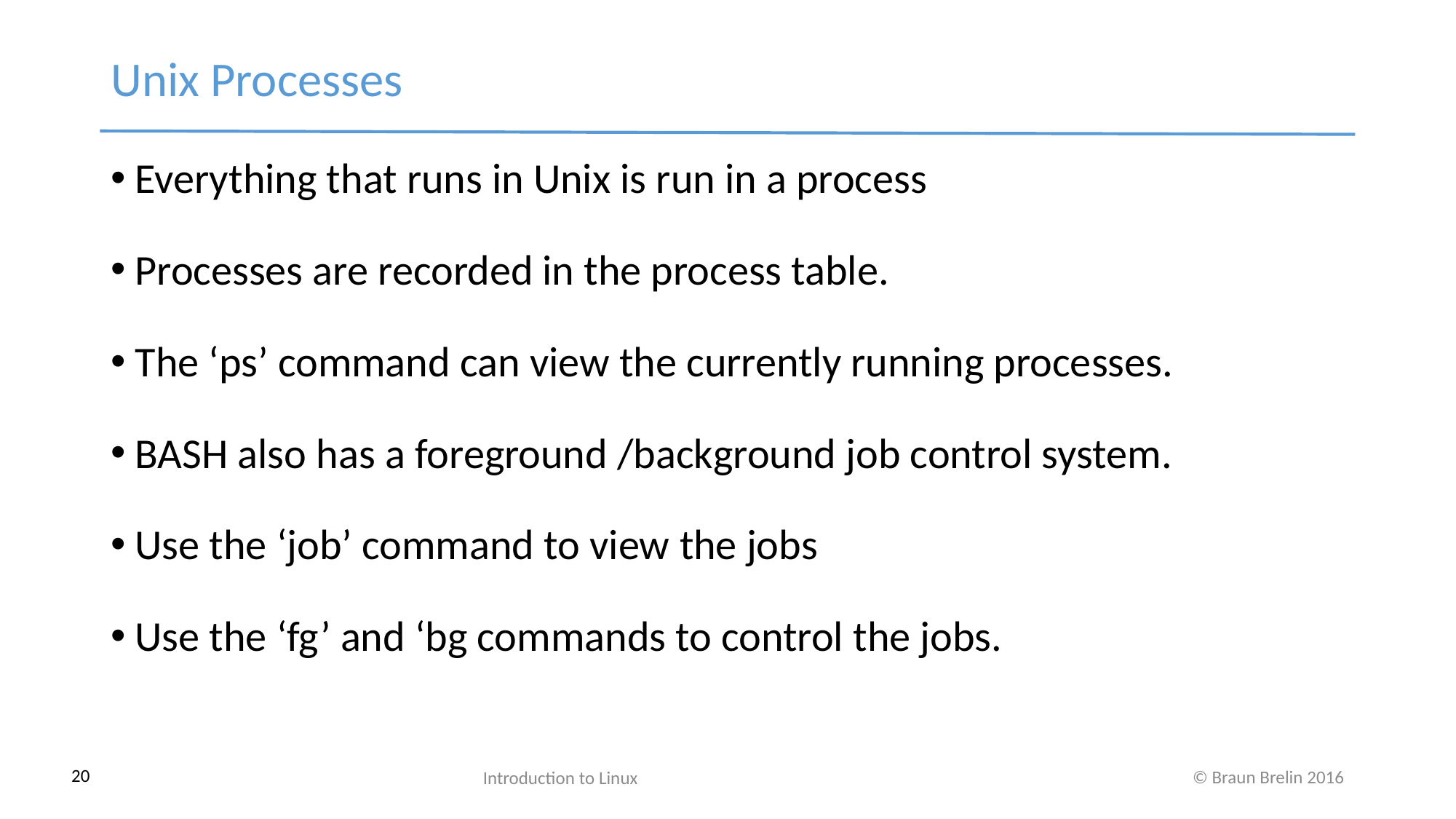

Unix Processes
 Everything that runs in Unix is run in a process

 Processes are recorded in the process table.

 The ‘ps’ command can view the currently running processes.

 BASH also has a foreground /background job control system.

 Use the ‘job’ command to view the jobs

 Use the ‘fg’ and ‘bg commands to control the jobs.

Introduction to Linux
20